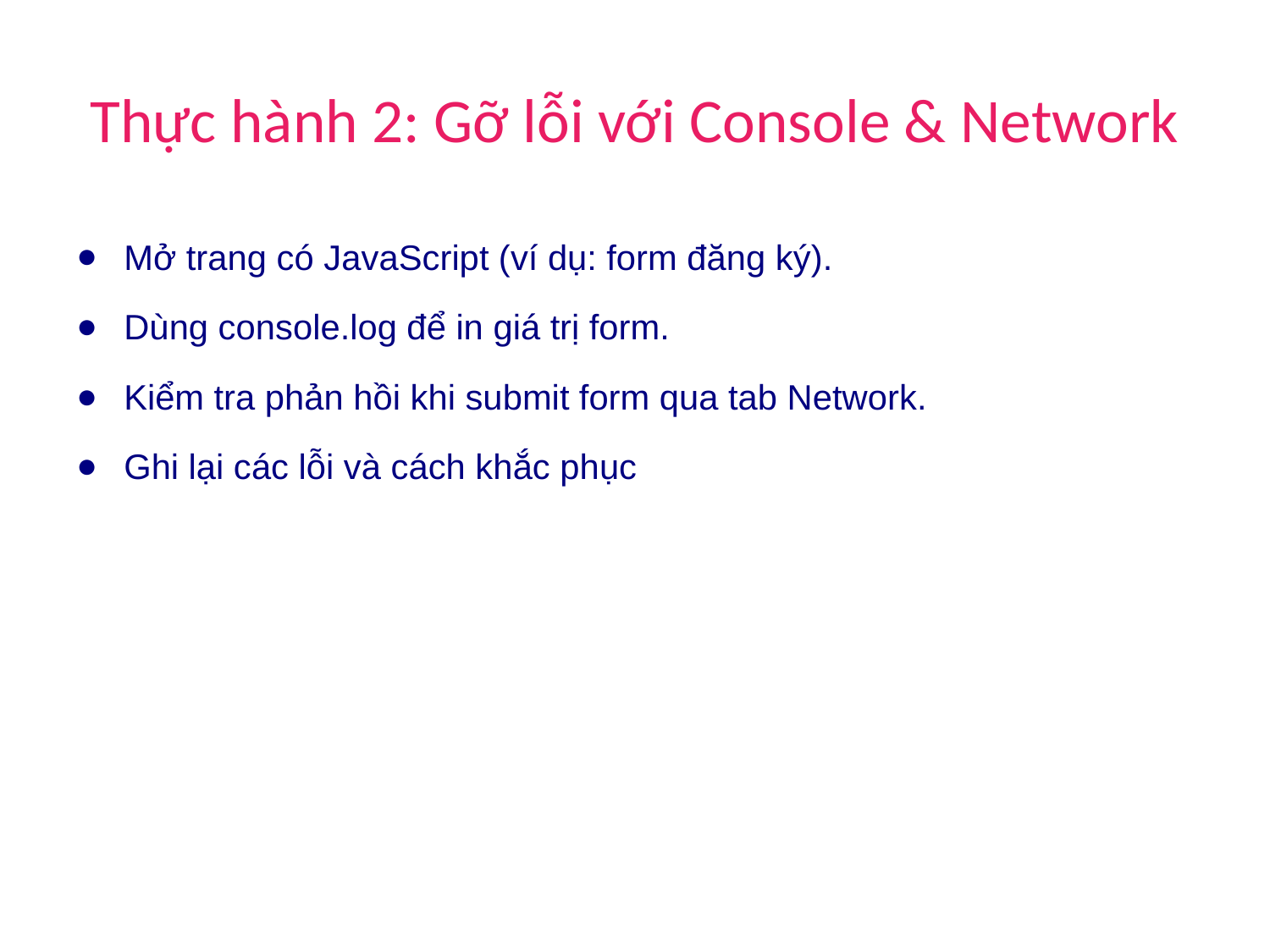

# Thực hành 2: Gỡ lỗi với Console & Network
Mở trang có JavaScript (ví dụ: form đăng ký).
Dùng console.log để in giá trị form.
Kiểm tra phản hồi khi submit form qua tab Network.
Ghi lại các lỗi và cách khắc phục